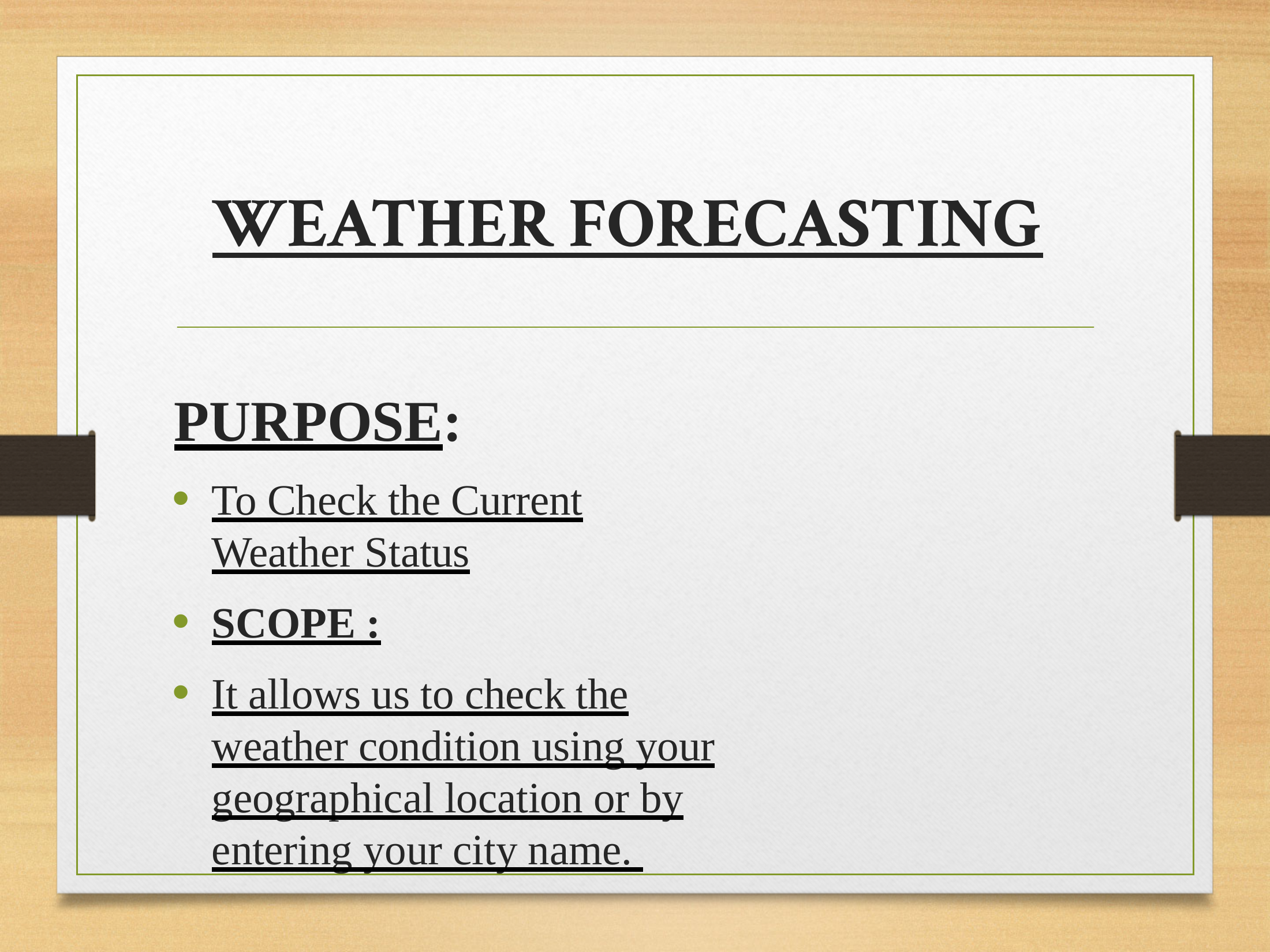

# WEATHER FORECASTING
PURPOSE:
To Check the Current Weather Status
SCOPE :
It allows us to check the weather condition using your geographical location or by entering your city name.